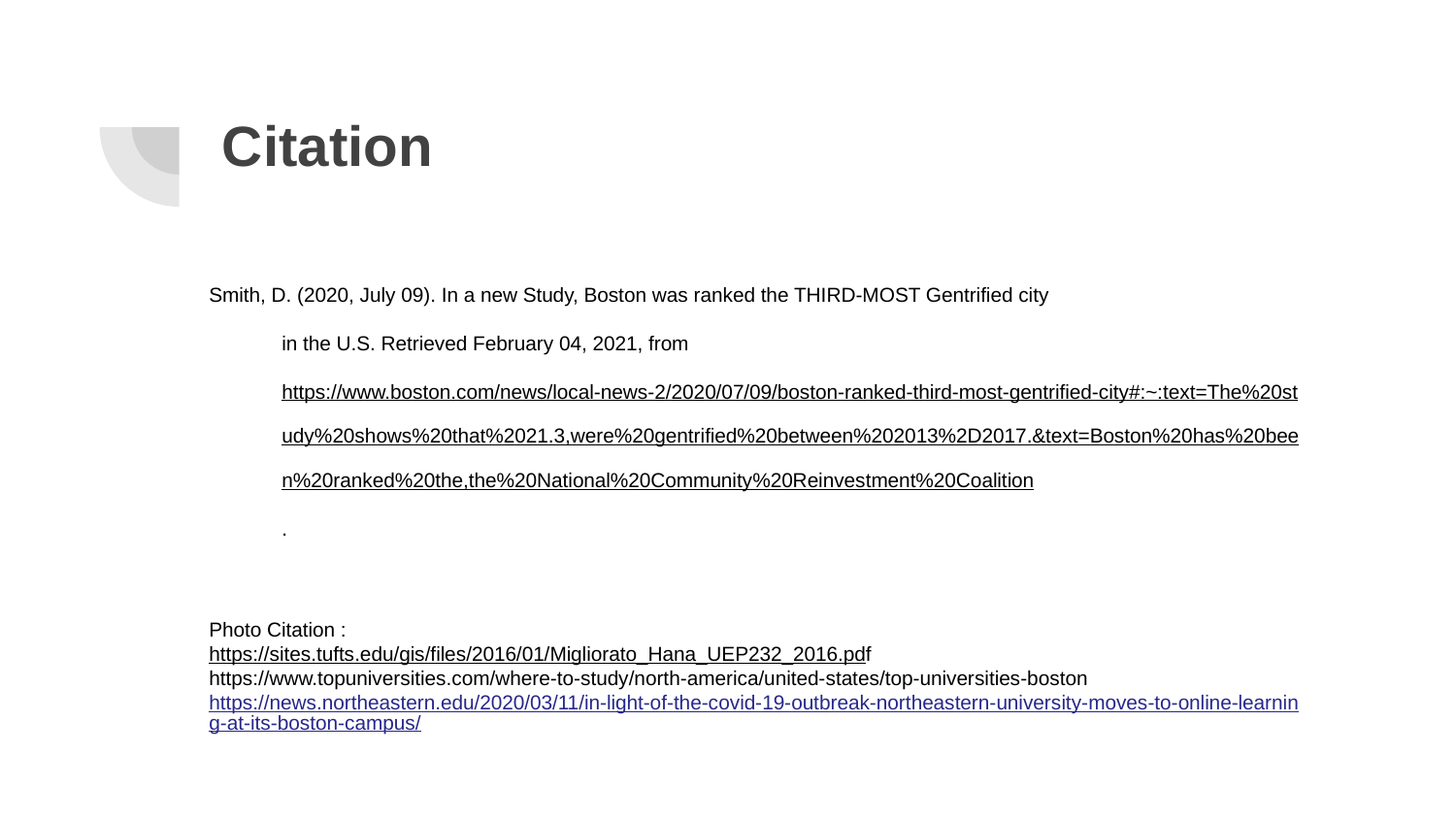

# Citation
Smith, D. (2020, July 09). In a new Study, Boston was ranked the THIRD-MOST Gentrified city
in the U.S. Retrieved February 04, 2021, from https://www.boston.com/news/local-news-2/2020/07/09/boston-ranked-third-most-gentrified-city#:~:text=The%20study%20shows%20that%2021.3,were%20gentrified%20between%202013%2D2017.&text=Boston%20has%20been%20ranked%20the,the%20National%20Community%20Reinvestment%20Coalition.

Photo Citation :
https://sites.tufts.edu/gis/files/2016/01/Migliorato_Hana_UEP232_2016.pdf
https://www.topuniversities.com/where-to-study/north-america/united-states/top-universities-boston
https://news.northeastern.edu/2020/03/11/in-light-of-the-covid-19-outbreak-northeastern-university-moves-to-online-learning-at-its-boston-campus/